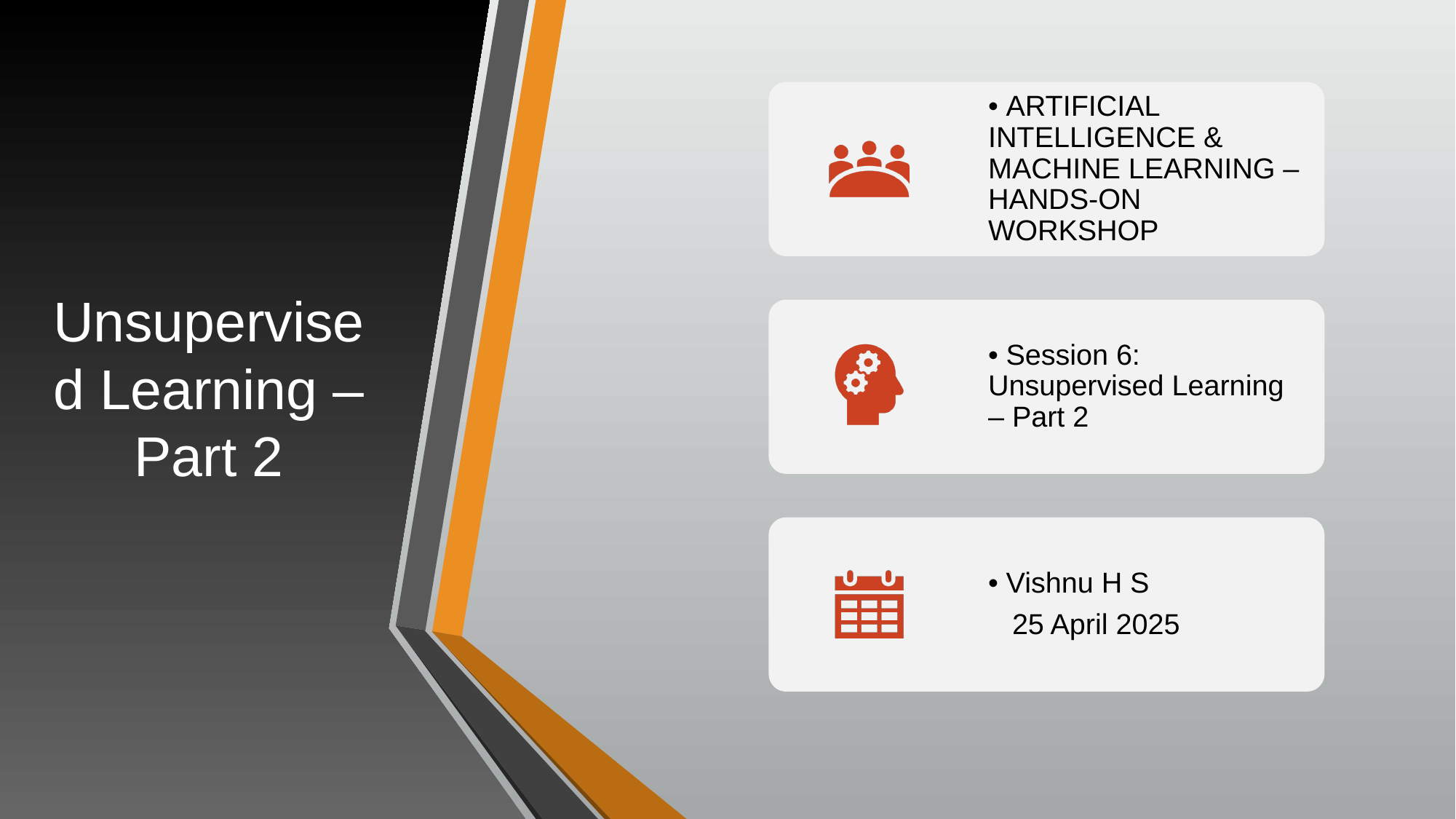

# Unsupervised Learning – Part 2
• ARTIFICIAL INTELLIGENCE & MACHINE LEARNING – HANDS-ON WORKSHOP
• Session 6: Unsupervised Learning – Part 2
• Vishnu H S
   25 April 2025